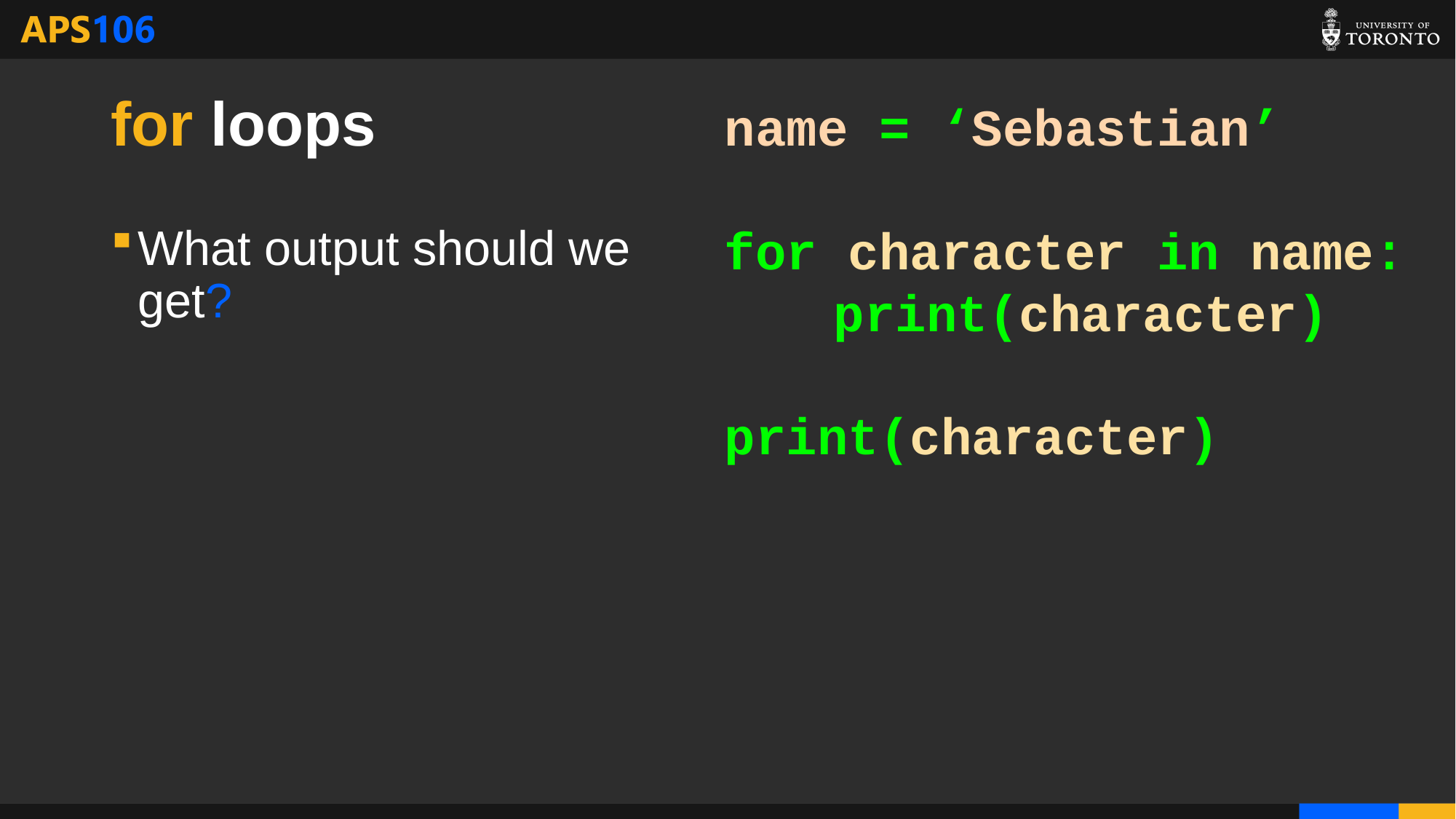

# for loops
name = ‘Sebastian’

for character in name:
	print(character)

print(character)
What output should we get?